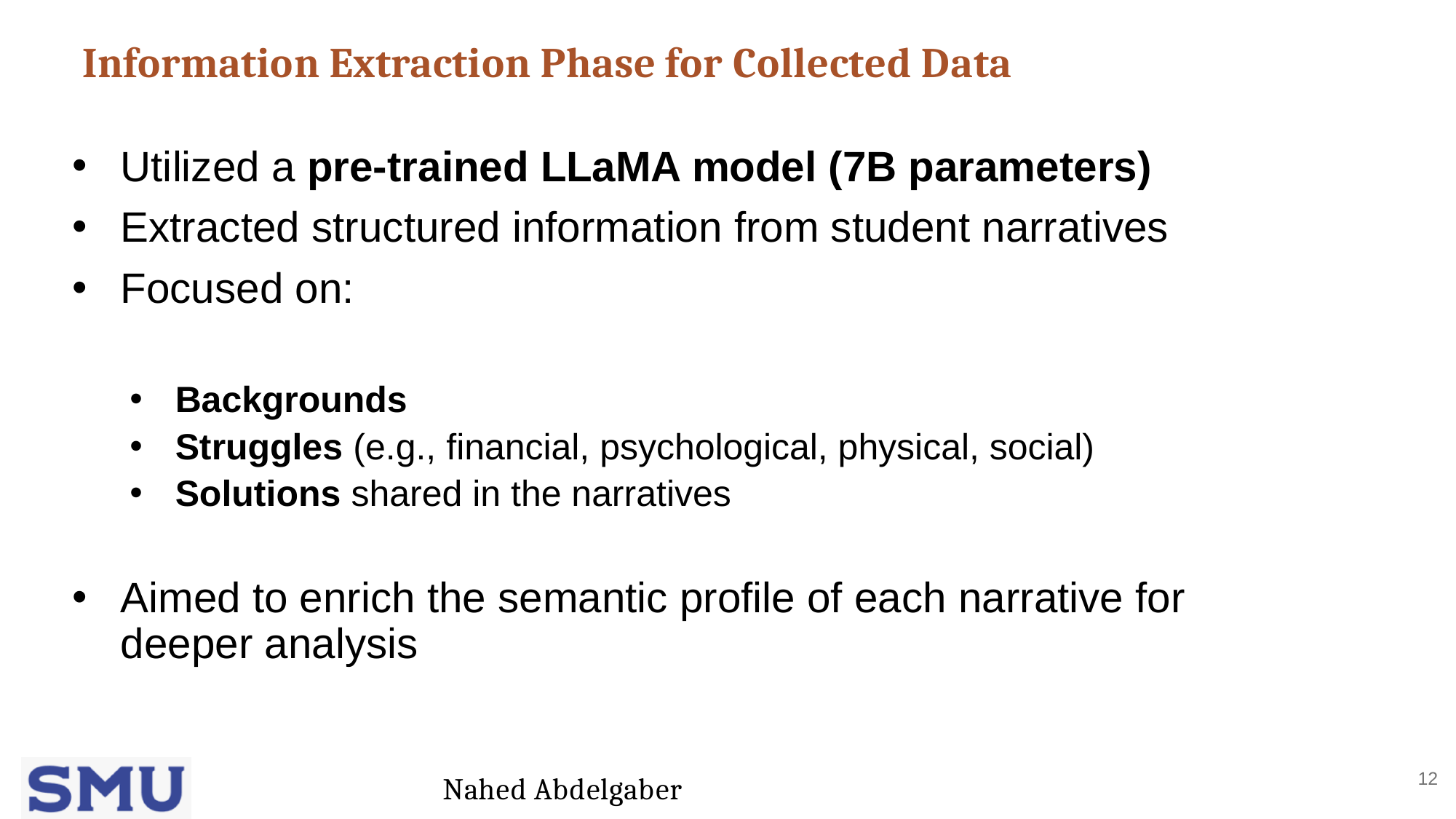

Information Extraction Phase for Collected Data

Utilized a pre-trained LLaMA model (7B parameters)
Extracted structured information from student narratives
Focused on:

Backgrounds
Struggles (e.g., financial, psychological, physical, social)
Solutions shared in the narratives

Aimed to enrich the semantic profile of each narrative for deeper analysis

12